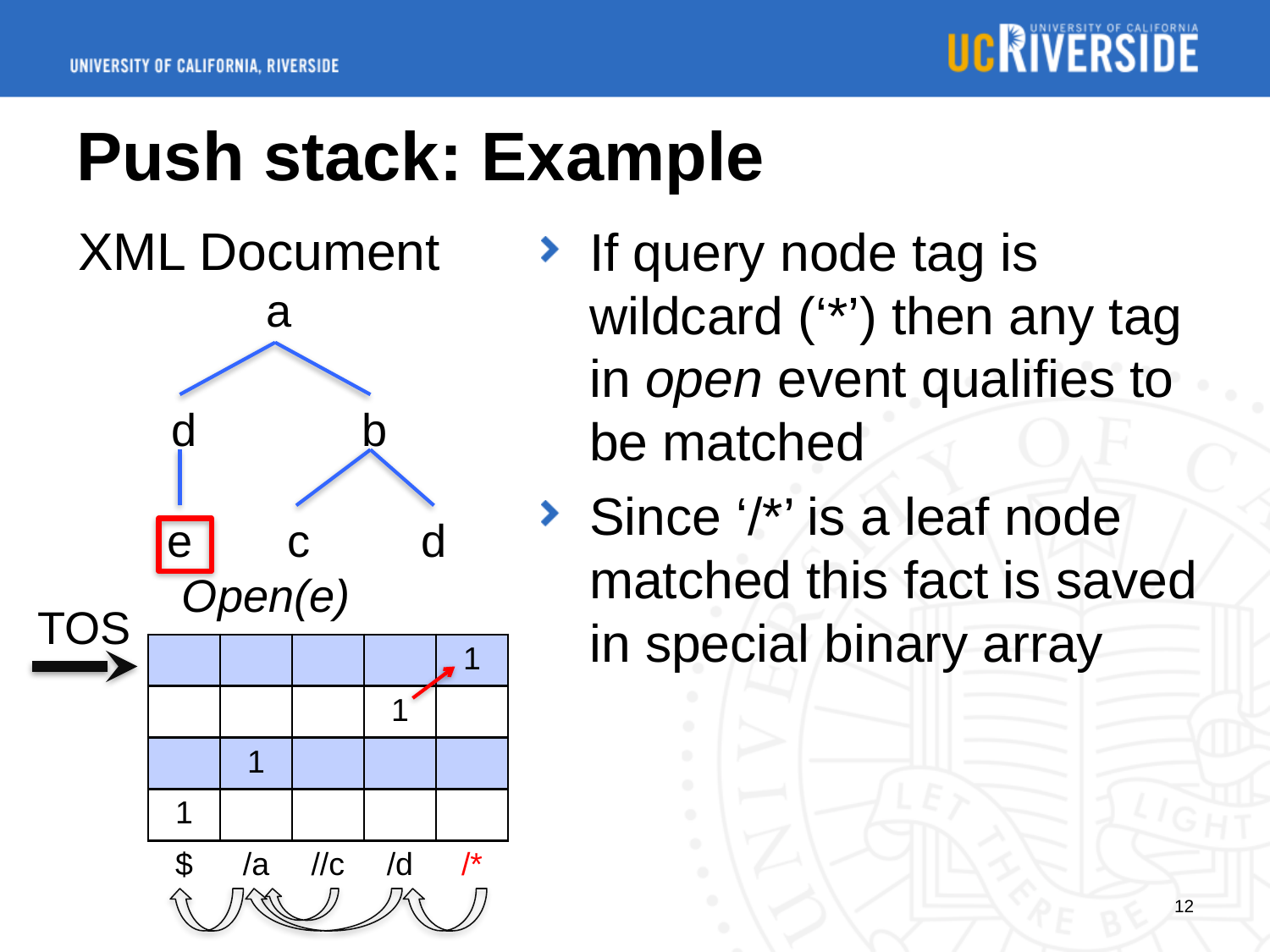

# Push stack: Example
XML Document
If query node tag is wildcard (‘*’) then any tag in open event qualifies to be matched
Since ‘/*’ is a leaf node matched this fact is saved in special binary array
a
d
e
b
c
d

Open(e)
TOS
|  |  |  |  | 1 |
| --- | --- | --- | --- | --- |
|  |  |  | 1 |  |
|  | 1 |  |  |  |
| 1 |  |  |  |  |
| $ | /a | //c | /d | /\* |

12